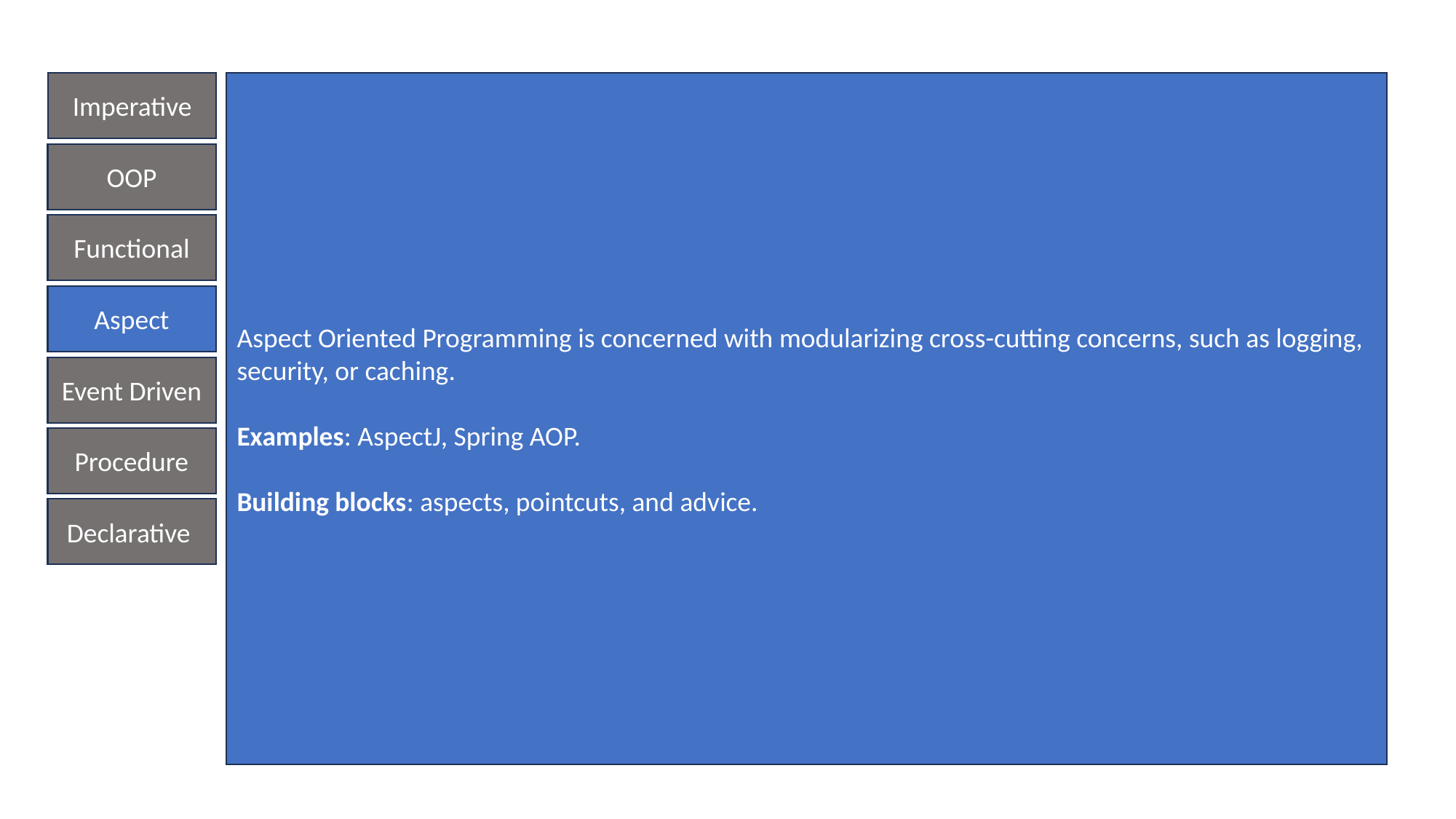

Aspect Oriented Programming is concerned with modularizing cross-cutting concerns, such as logging, security, or caching.
Examples: AspectJ, Spring AOP.

Building blocks: aspects, pointcuts, and advice.
Imperative
OOP
Functional
Aspect
Event Driven
Procedure
Declarative